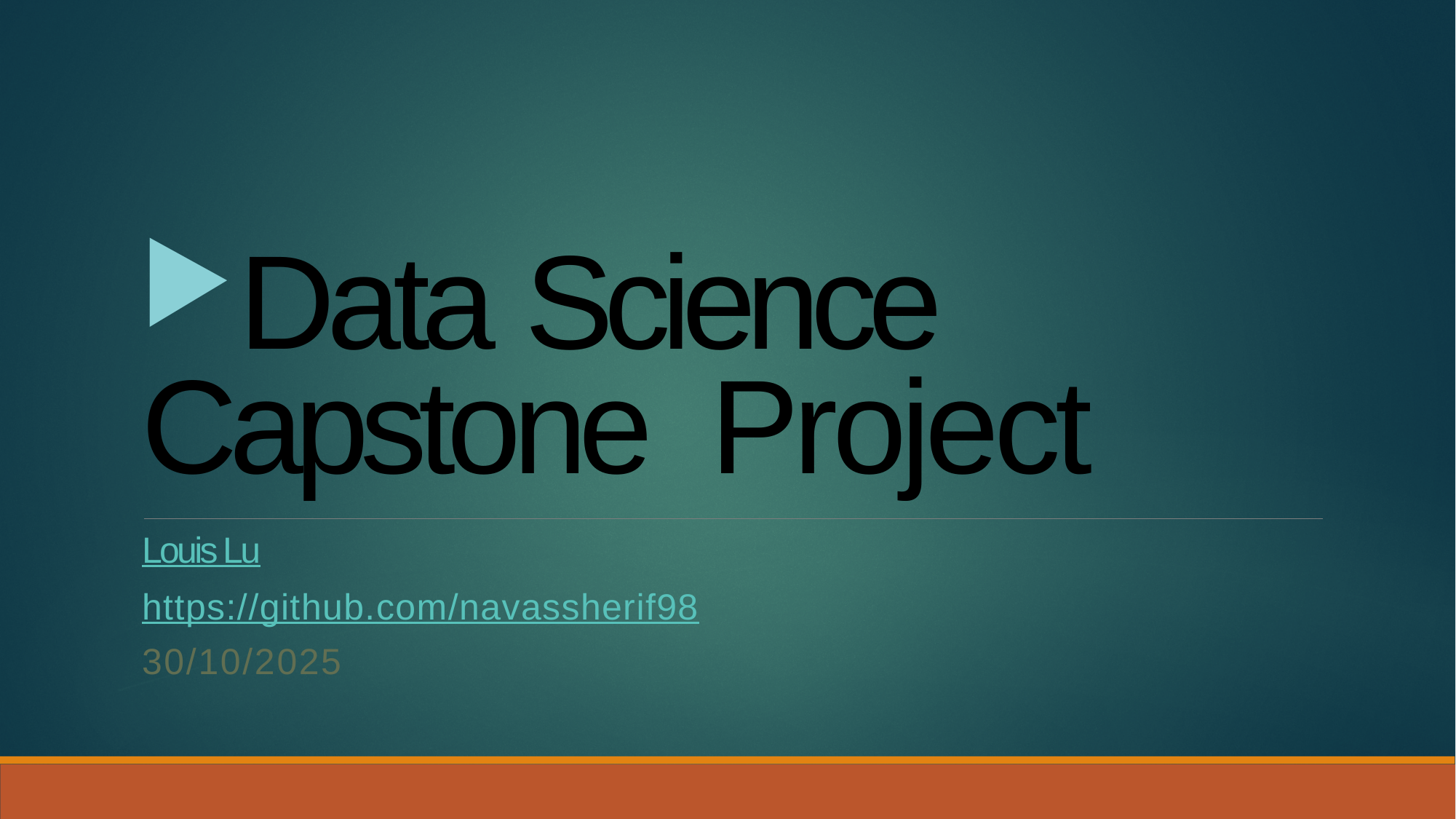

Data Science Capstone  Project
Louis Lu
https://github.com/navassherif98
30/10/2025